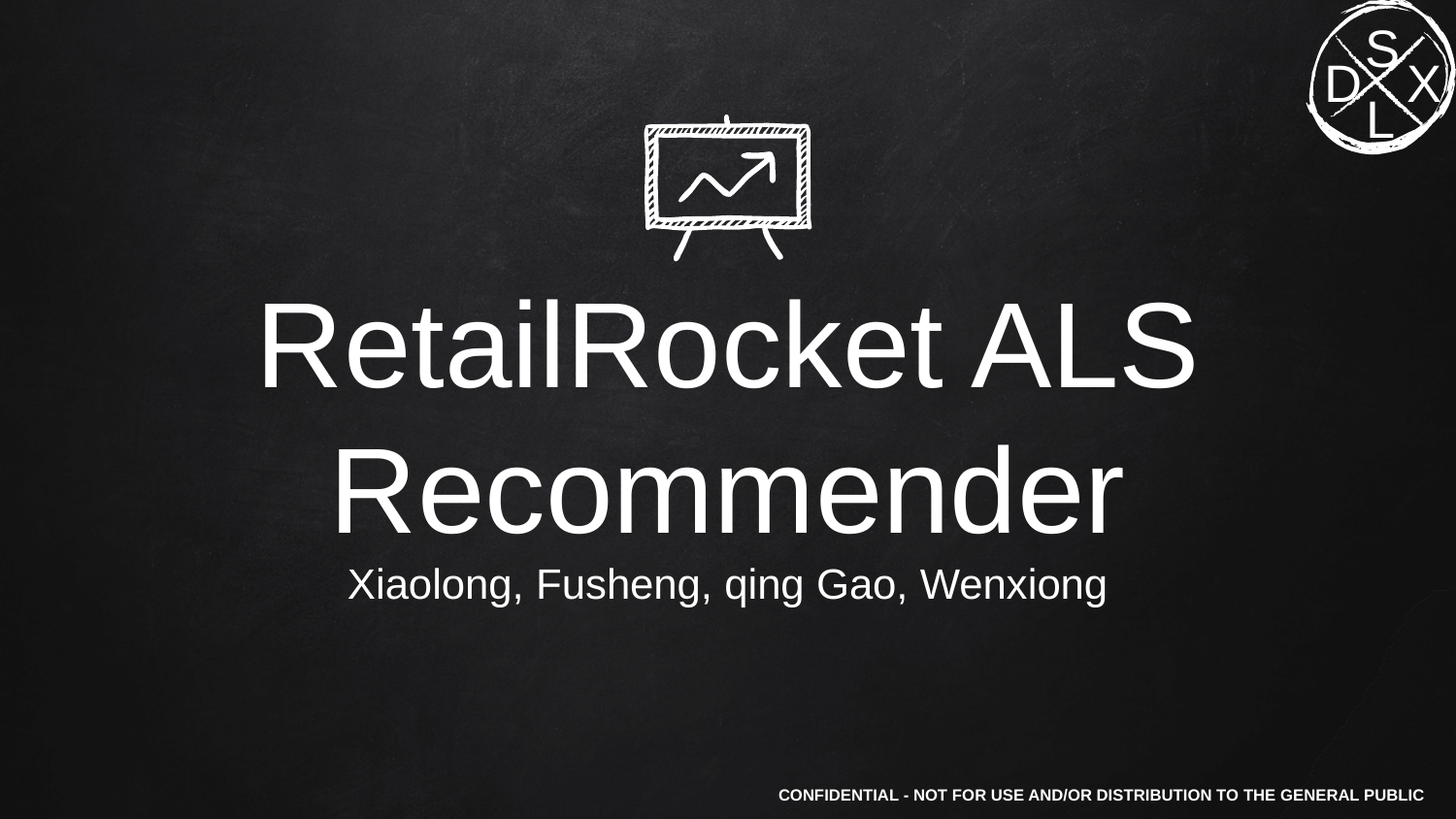

# RetailRocket ALS Recommender
Xiaolong, Fusheng, qing Gao, Wenxiong